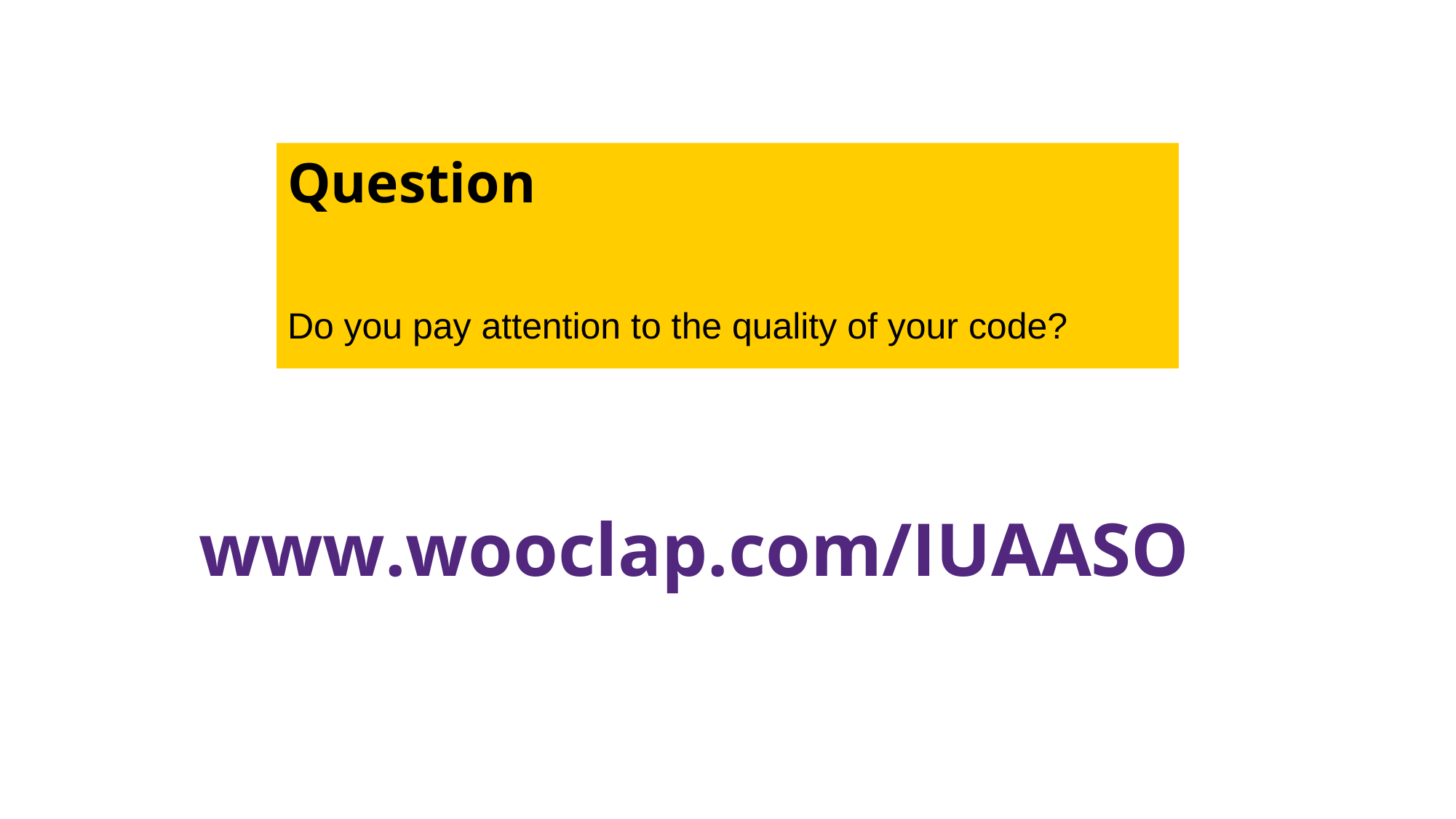

# Question
Do you pay attention to the quality of your code?
www.wooclap.com/IUAASO